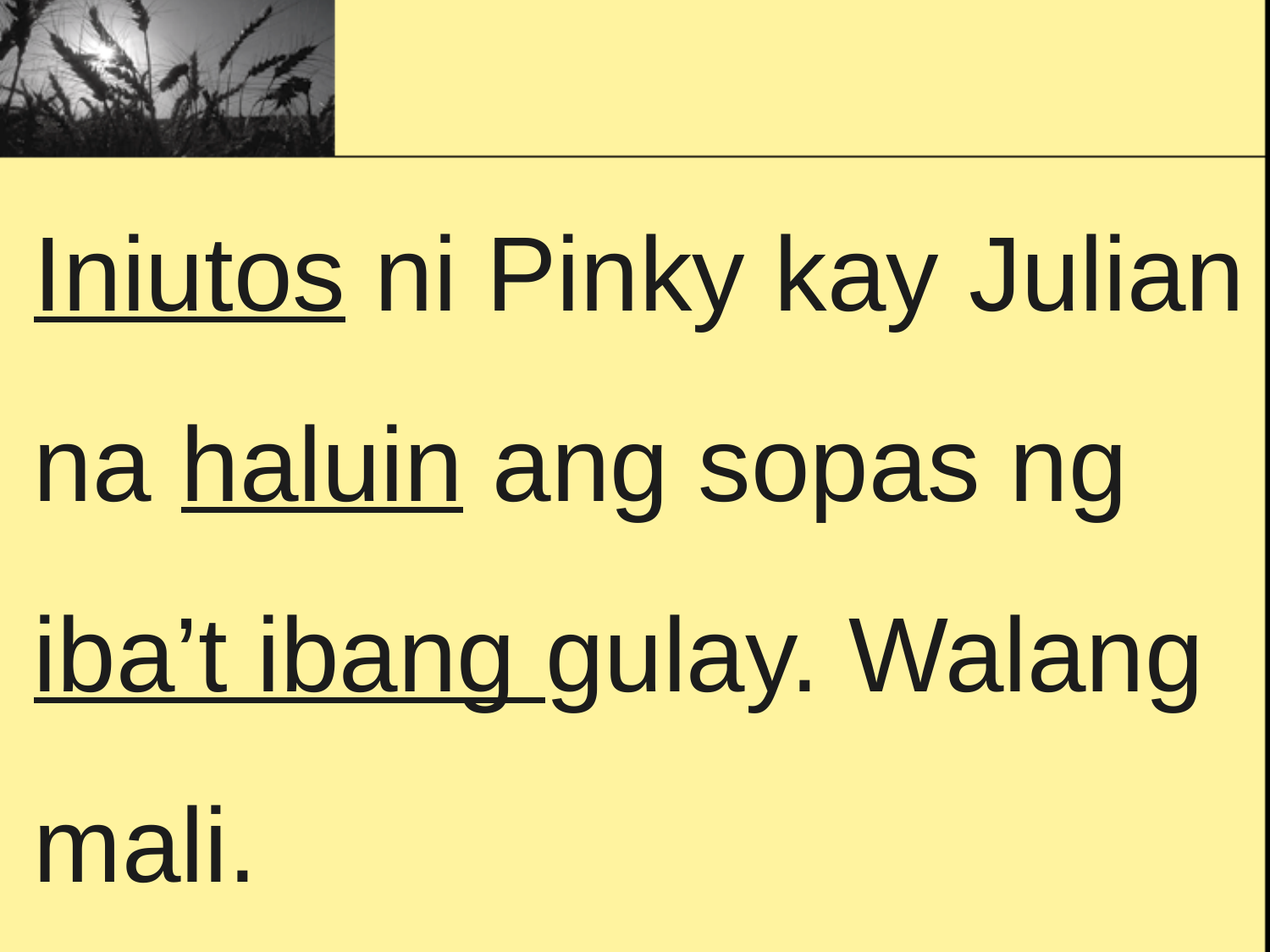

Iniutos ni Pinky kay Julian na haluin ang sopas ng iba’t ibang gulay. Walang mali.